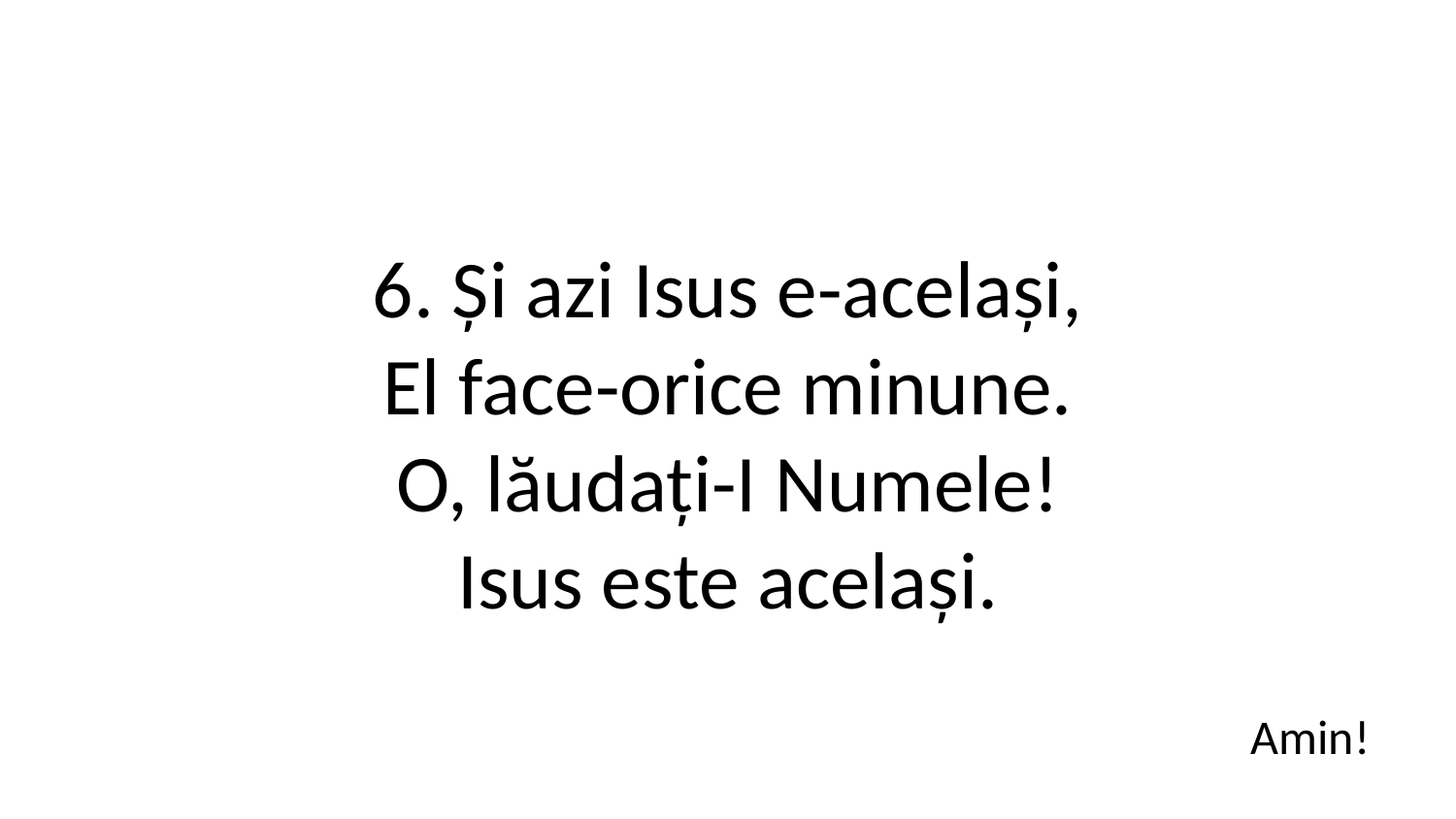

6. Și azi Isus e-același,
El face-orice minune.
O, lăudați-I Numele!
Isus este același.

Amin!